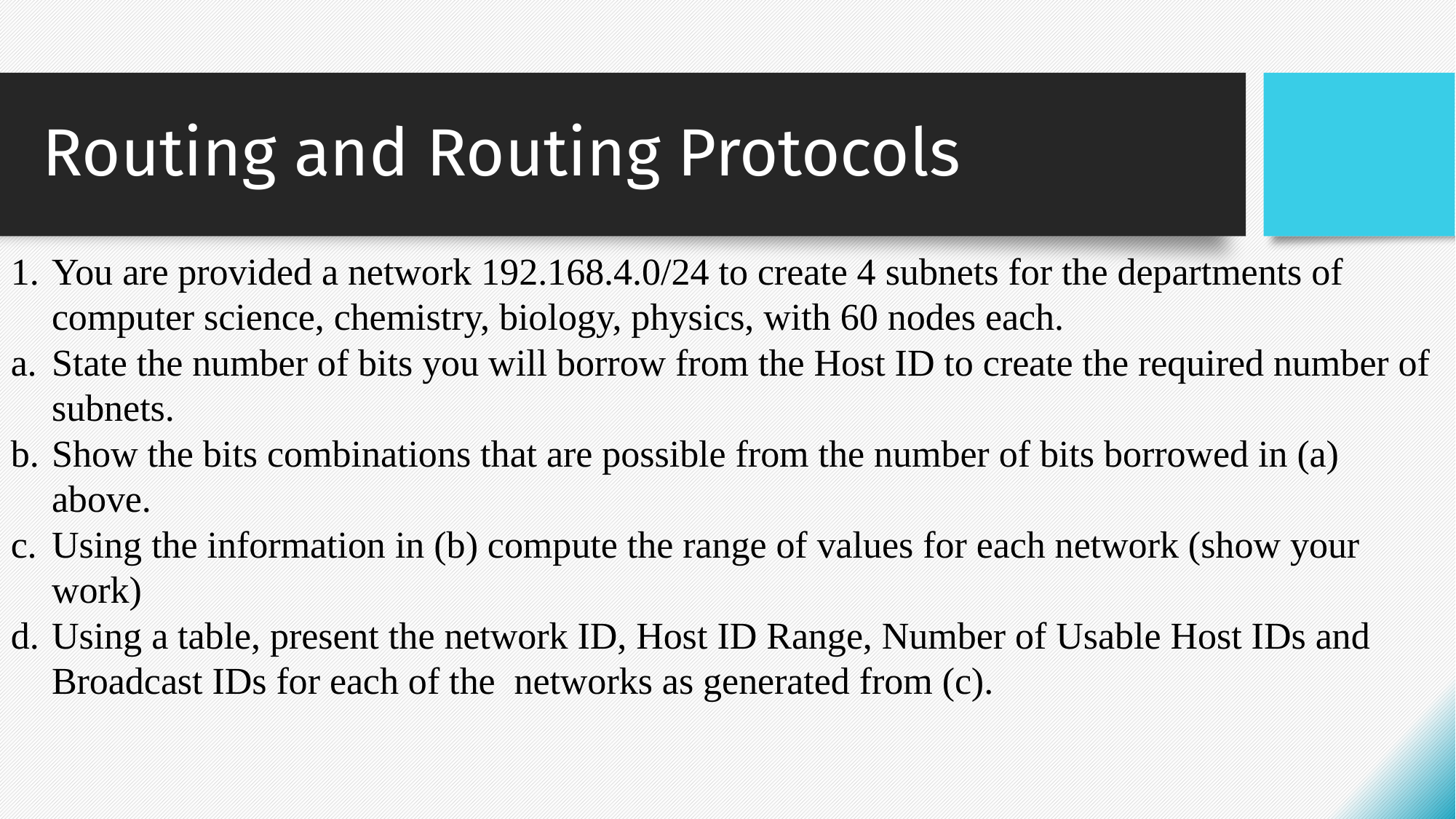

# Routing and Routing Protocols
You are provided a network 192.168.4.0/24 to create 4 subnets for the departments of computer science, chemistry, biology, physics, with 60 nodes each.
State the number of bits you will borrow from the Host ID to create the required number of subnets.
Show the bits combinations that are possible from the number of bits borrowed in (a) above.
Using the information in (b) compute the range of values for each network (show your work)
Using a table, present the network ID, Host ID Range, Number of Usable Host IDs and Broadcast IDs for each of the  networks as generated from (c).